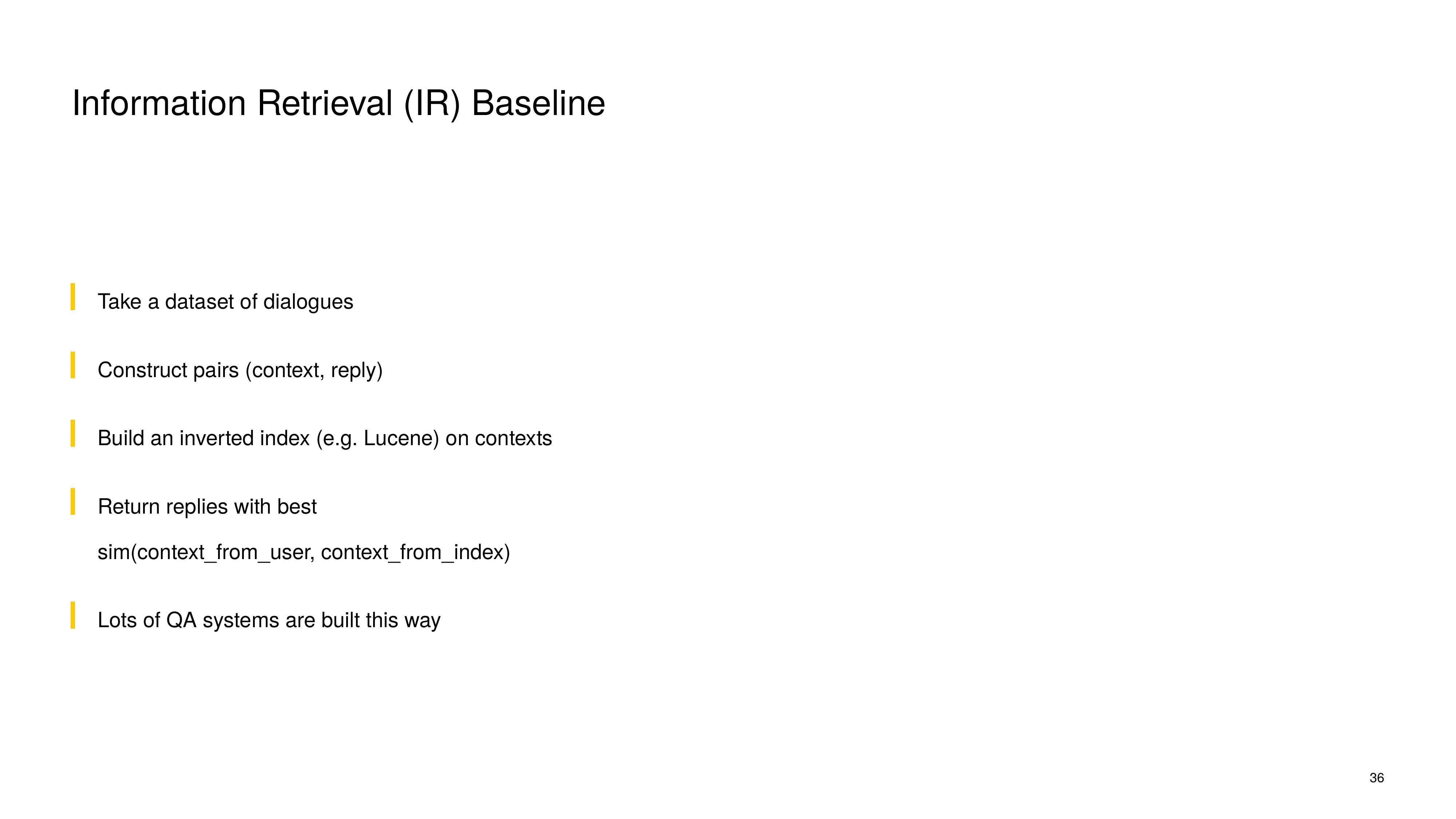

# Information Retrieval (IR) Baseline
Take a dataset of dialogues
Construct pairs (context, reply)
Build an inverted index (e.g. Lucene) on contexts
Return replies with best
sim(context_from_user, context_from_index)
Lots of QA systems are built this way

36